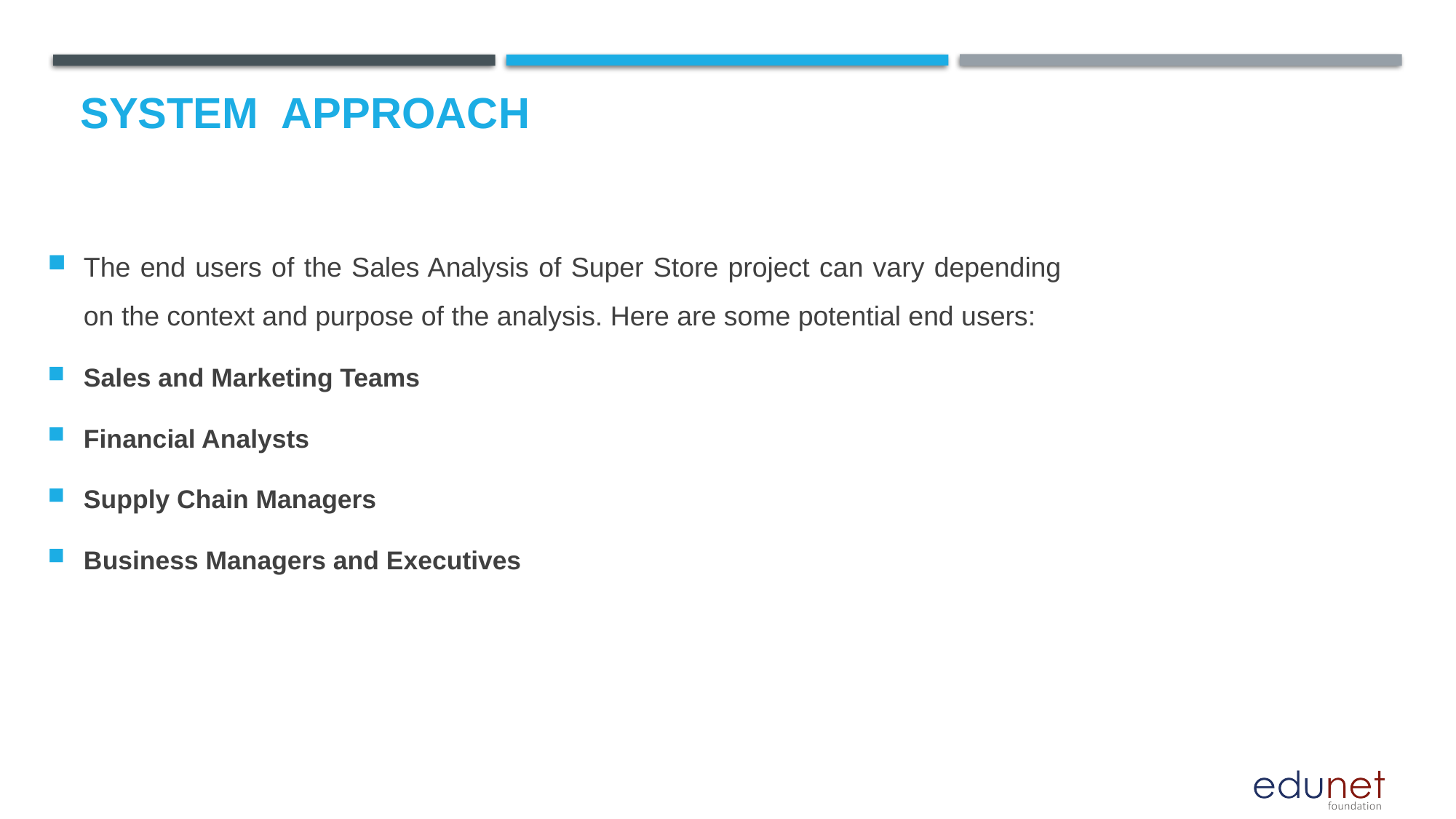

# System  Approach
The end users of the Sales Analysis of Super Store project can vary depending on the context and purpose of the analysis. Here are some potential end users:
Sales and Marketing Teams
Financial Analysts
Supply Chain Managers
Business Managers and Executives